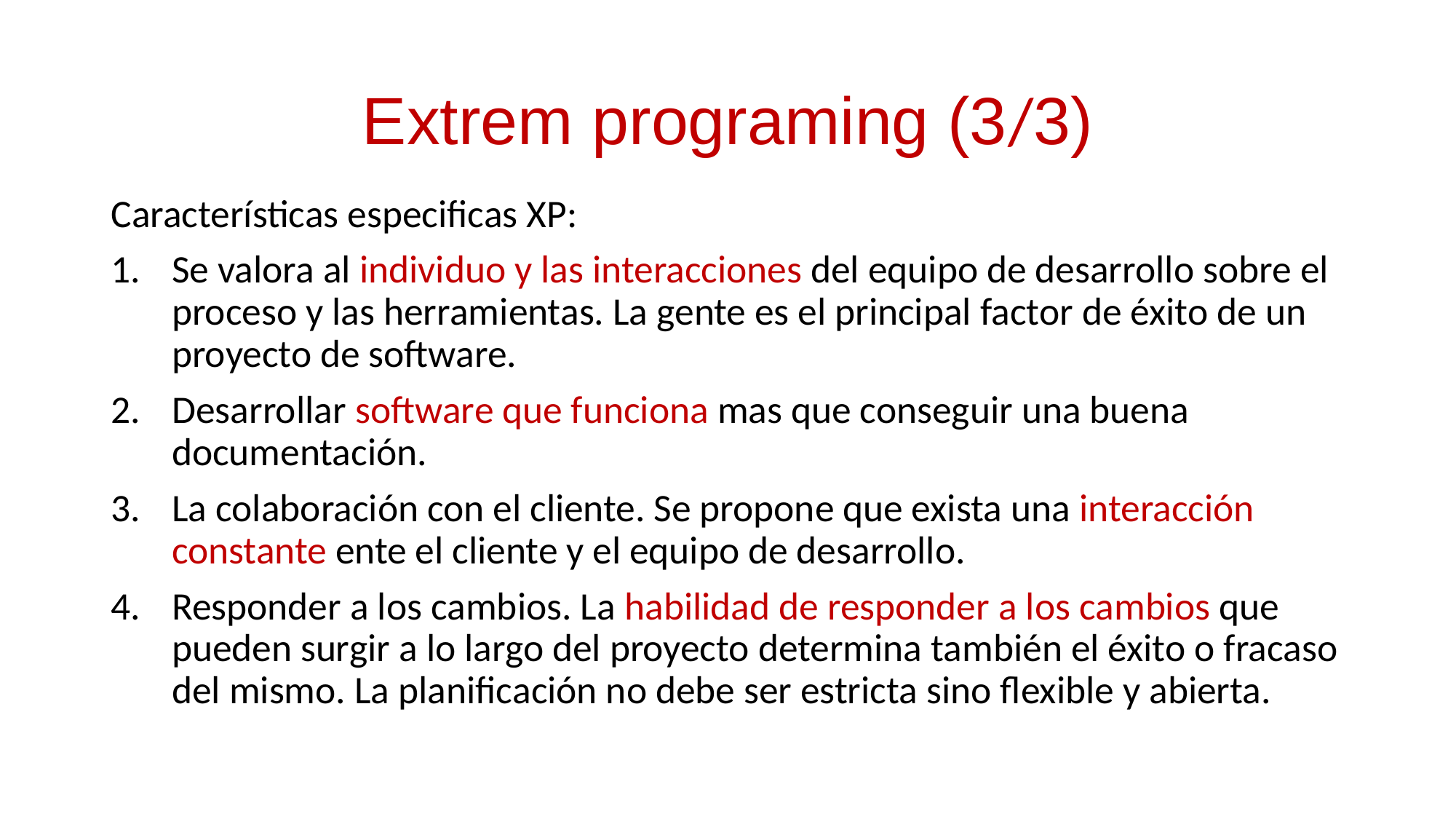

# Extrem programing (3/3)
Características especificas XP:
Se valora al individuo y las interacciones del equipo de desarrollo sobre el proceso y las herramientas. La gente es el principal factor de éxito de un proyecto de software.
Desarrollar software que funciona mas que conseguir una buena documentación.
La colaboración con el cliente. Se propone que exista una interacción constante ente el cliente y el equipo de desarrollo.
Responder a los cambios. La habilidad de responder a los cambios que pueden surgir a lo largo del proyecto determina también el éxito o fracaso del mismo. La planificación no debe ser estricta sino flexible y abierta.